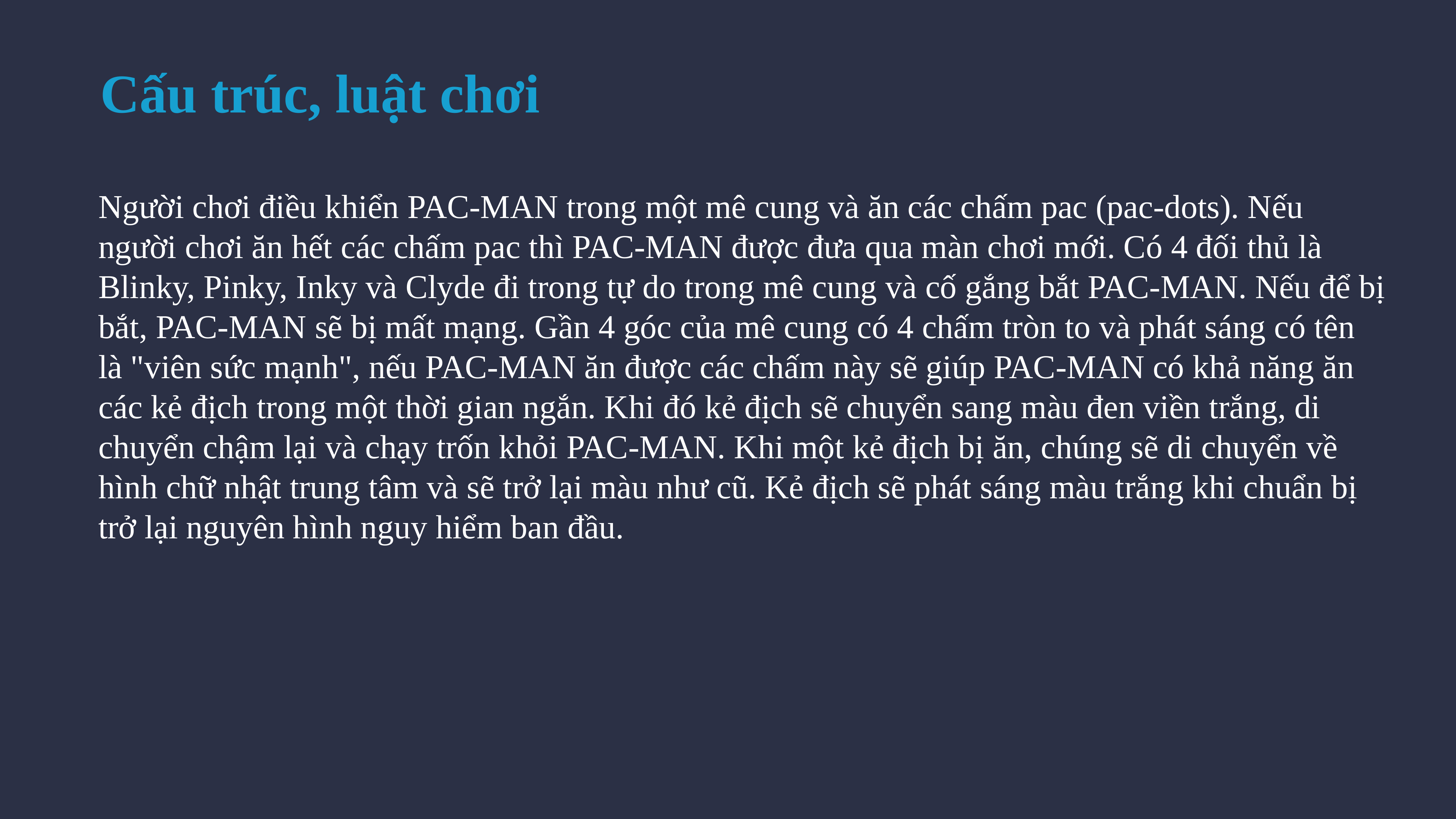

Cấu trúc, luật chơi
Người chơi điều khiển PAC-MAN trong một mê cung và ăn các chấm pac (pac-dots). Nếu người chơi ăn hết các chấm pac thì PAC-MAN được đưa qua màn chơi mới. Có 4 đối thủ là Blinky, Pinky, Inky và Clyde đi trong tự do trong mê cung và cố gắng bắt PAC-MAN. Nếu để bị bắt, PAC-MAN sẽ bị mất mạng. Gần 4 góc của mê cung có 4 chấm tròn to và phát sáng có tên là "viên sức mạnh", nếu PAC-MAN ăn được các chấm này sẽ giúp PAC-MAN có khả năng ăn các kẻ địch trong một thời gian ngắn. Khi đó kẻ địch sẽ chuyển sang màu đen viền trắng, di chuyển chậm lại và chạy trốn khỏi PAC-MAN. Khi một kẻ địch bị ăn, chúng sẽ di chuyển về hình chữ nhật trung tâm và sẽ trở lại màu như cũ. Kẻ địch sẽ phát sáng màu trắng khi chuẩn bị trở lại nguyên hình nguy hiểm ban đầu.